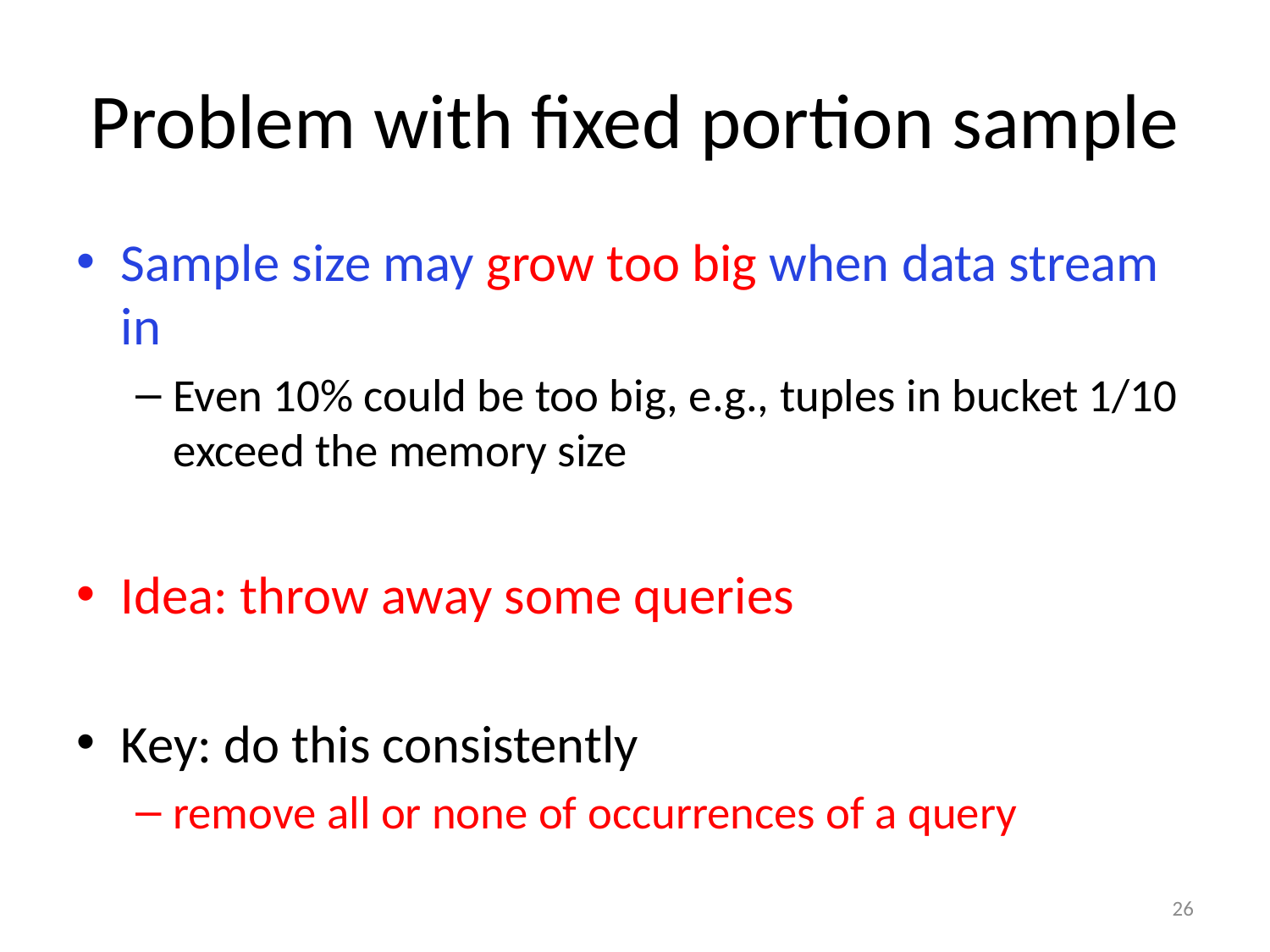

# Problem with fixed portion sample
Sample size may grow too big when data stream in
Even 10% could be too big, e.g., tuples in bucket 1/10 exceed the memory size

Idea: throw away some queries

Key: do this consistently
remove all or none of occurrences of a query

26